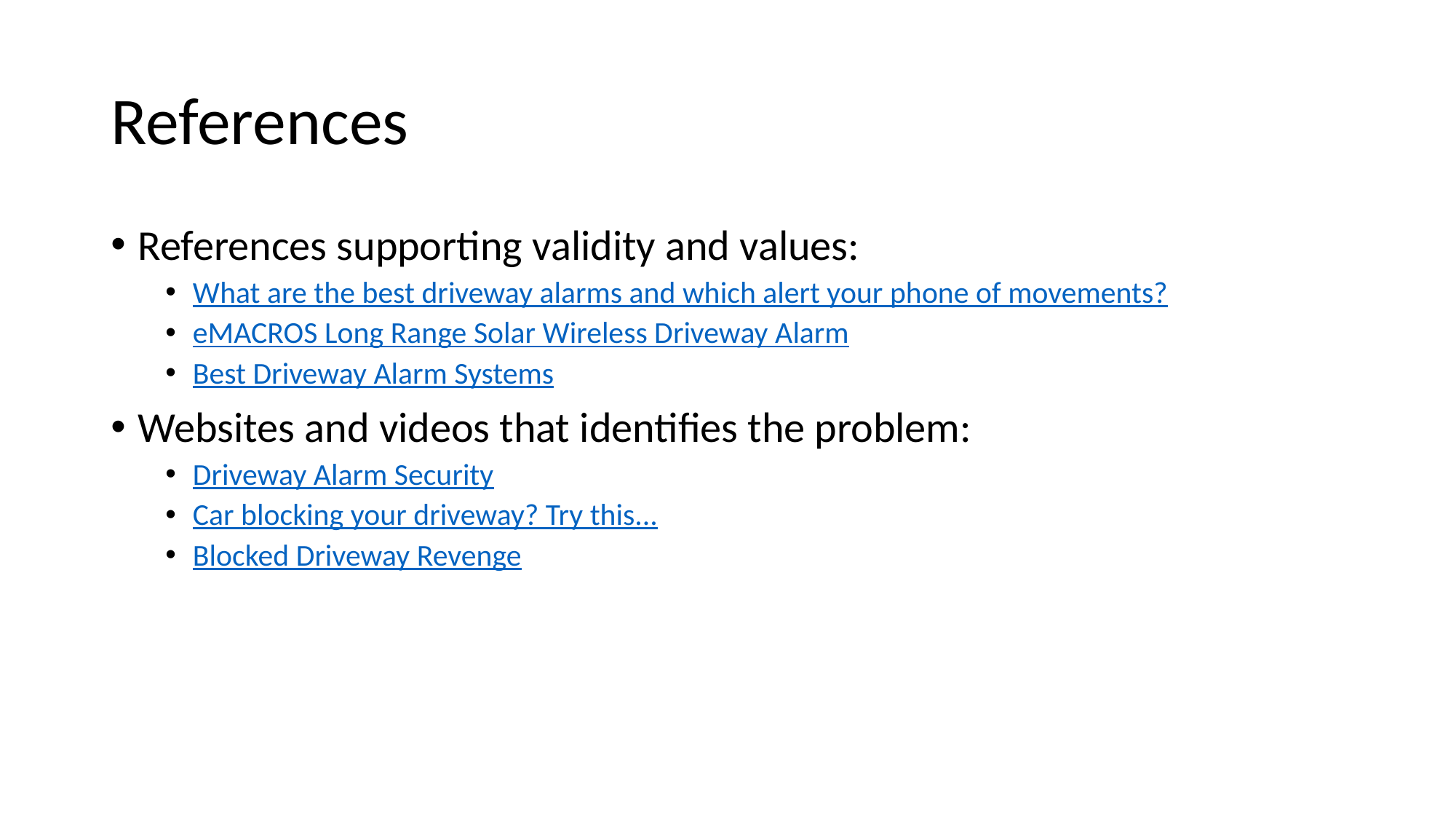

# References
References supporting validity and values:
What are the best driveway alarms and which alert your phone of movements?
eMACROS Long Range Solar Wireless Driveway Alarm
Best Driveway Alarm Systems
Websites and videos that identifies the problem:
Driveway Alarm Security
Car blocking your driveway? Try this...
Blocked Driveway Revenge